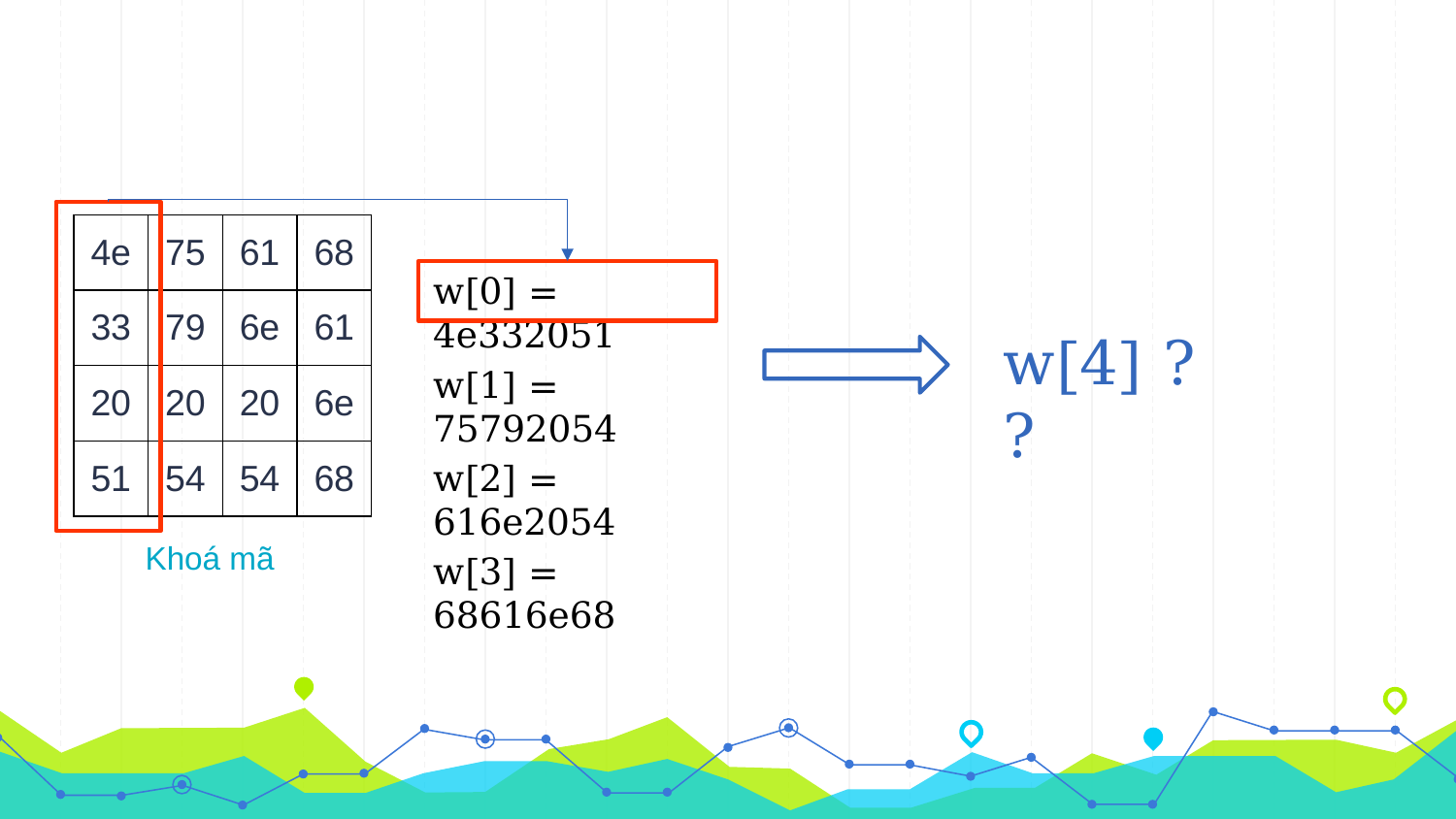

w[0] = 4e332051
w[1] = 75792054
w[2] = 616e2054
w[3] = 68616e68
| 4e | 75 | 61 | 68 |
| --- | --- | --- | --- |
| 33 | 79 | 6e | 61 |
| 20 | 20 | 20 | 6e |
| 51 | 54 | 54 | 68 |
w[4] ??

Khoá mã